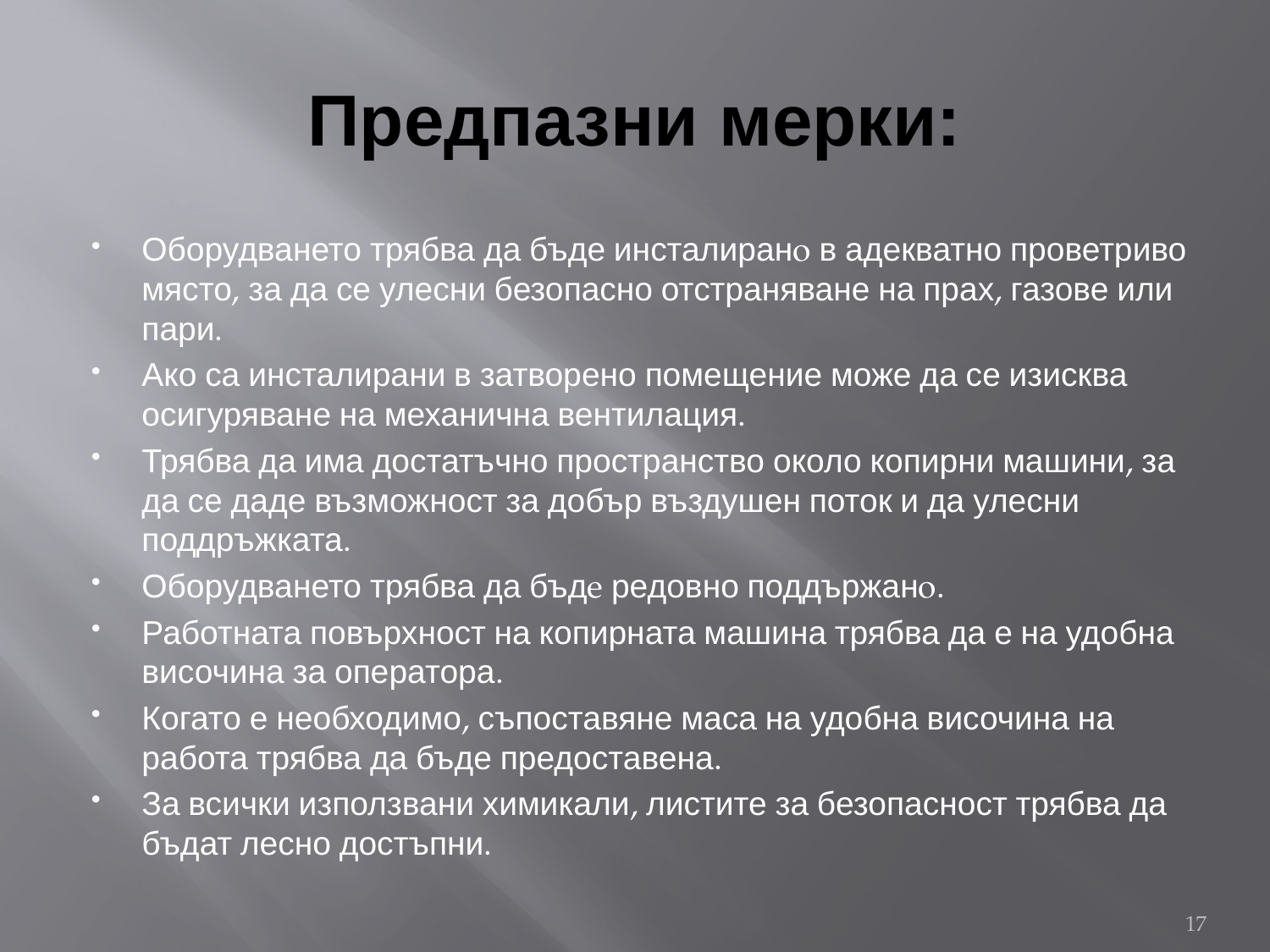

# Предпазни мерки:
Оборудването трябва да бъде инсталиранo в адекватно проветриво място, за да се улесни безопасно отстраняване на прах, газове или пари.
Ако са инсталирани в затворено помещение може да се изисква осигуряване на механична вентилация.
Трябва да има достатъчно пространство около копирни машини, за да се даде възможност за добър въздушен поток и да улесни поддръжката.
Оборудването трябва да бъдe редовно поддържанo.
Работната повърхност на копирната машина трябва да е на удобна височина за оператора.
Когато е необходимо, съпоставяне маса на удобна височина на работа трябва да бъде предоставена.
За всички използвани химикали, листите за безопасност трябва да бъдат лесно достъпни.
17